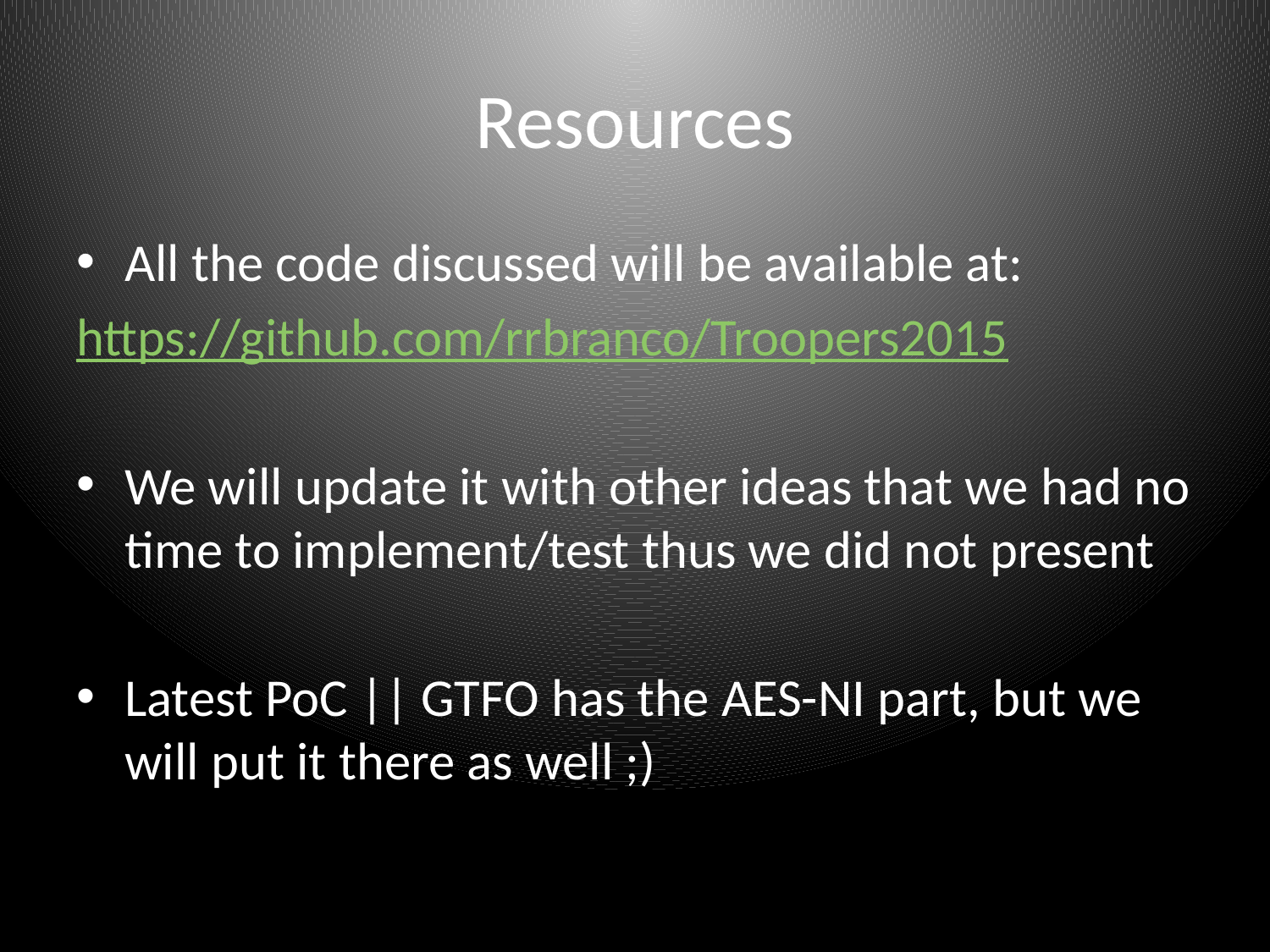

# Resources
All the code discussed will be available at:
https://github.com/rrbranco/Troopers2015

We will update it with other ideas that we had no time to implement/test thus we did not present

Latest PoC || GTFO has the AES-NI part, but we will put it there as well ;)